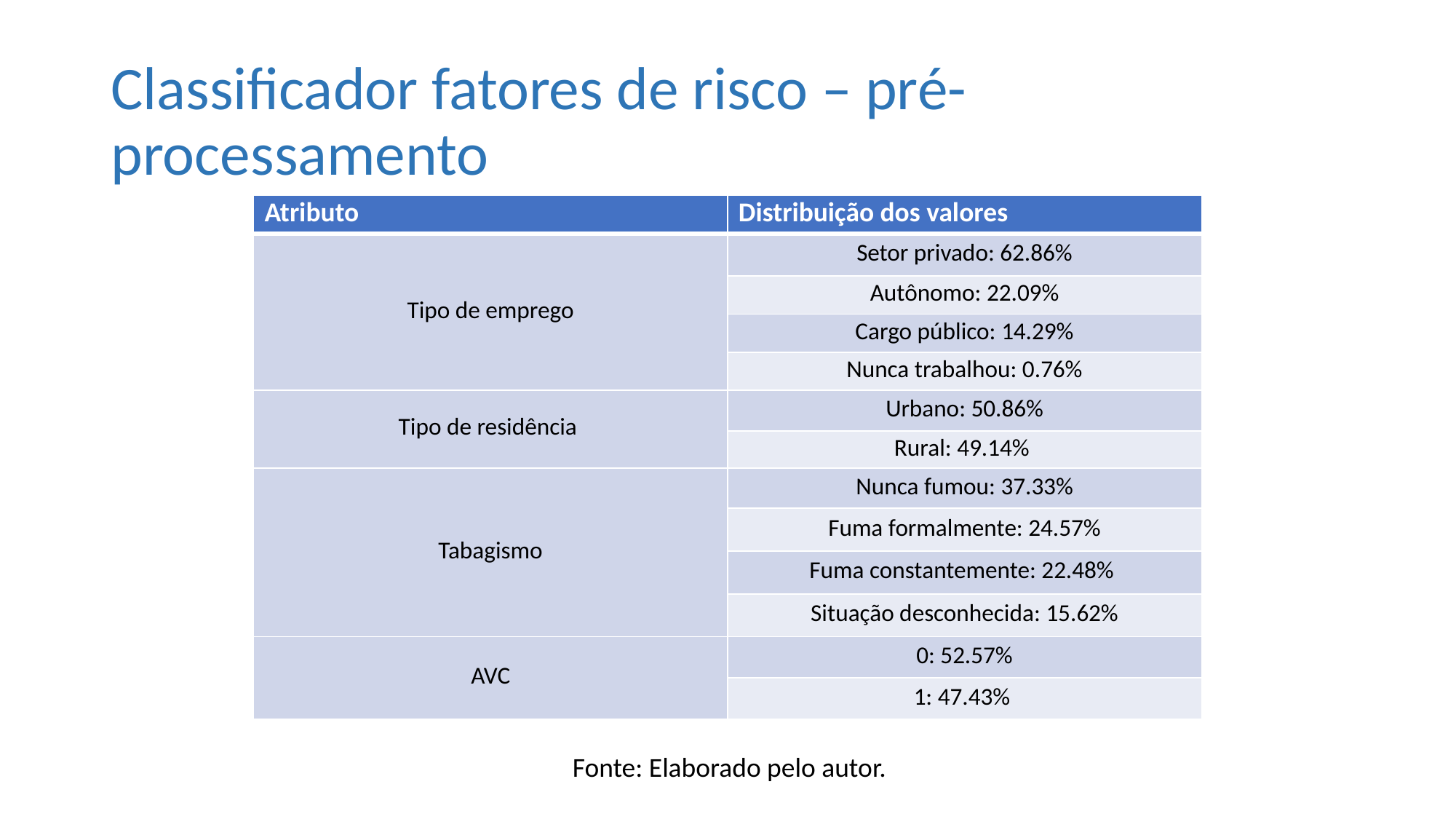

# Classificador fatores de risco – pré-processamento
| Atributo | Distribuição dos valores |
| --- | --- |
| Tipo de emprego | Setor privado: 62.86% |
|  | Autônomo: 22.09% |
|  | Cargo público: 14.29% |
|  | Nunca trabalhou: 0.76% |
| Tipo de residência | Urbano: 50.86% |
|  | Rural: 49.14% |
| Tabagismo | Nunca fumou: 37.33% |
|  | Fuma formalmente: 24.57% |
|  | Fuma constantemente: 22.48% |
|  | Situação desconhecida: 15.62% |
| AVC | 0: 52.57% |
|  | 1: 47.43% |
Fonte: Elaborado pelo autor.